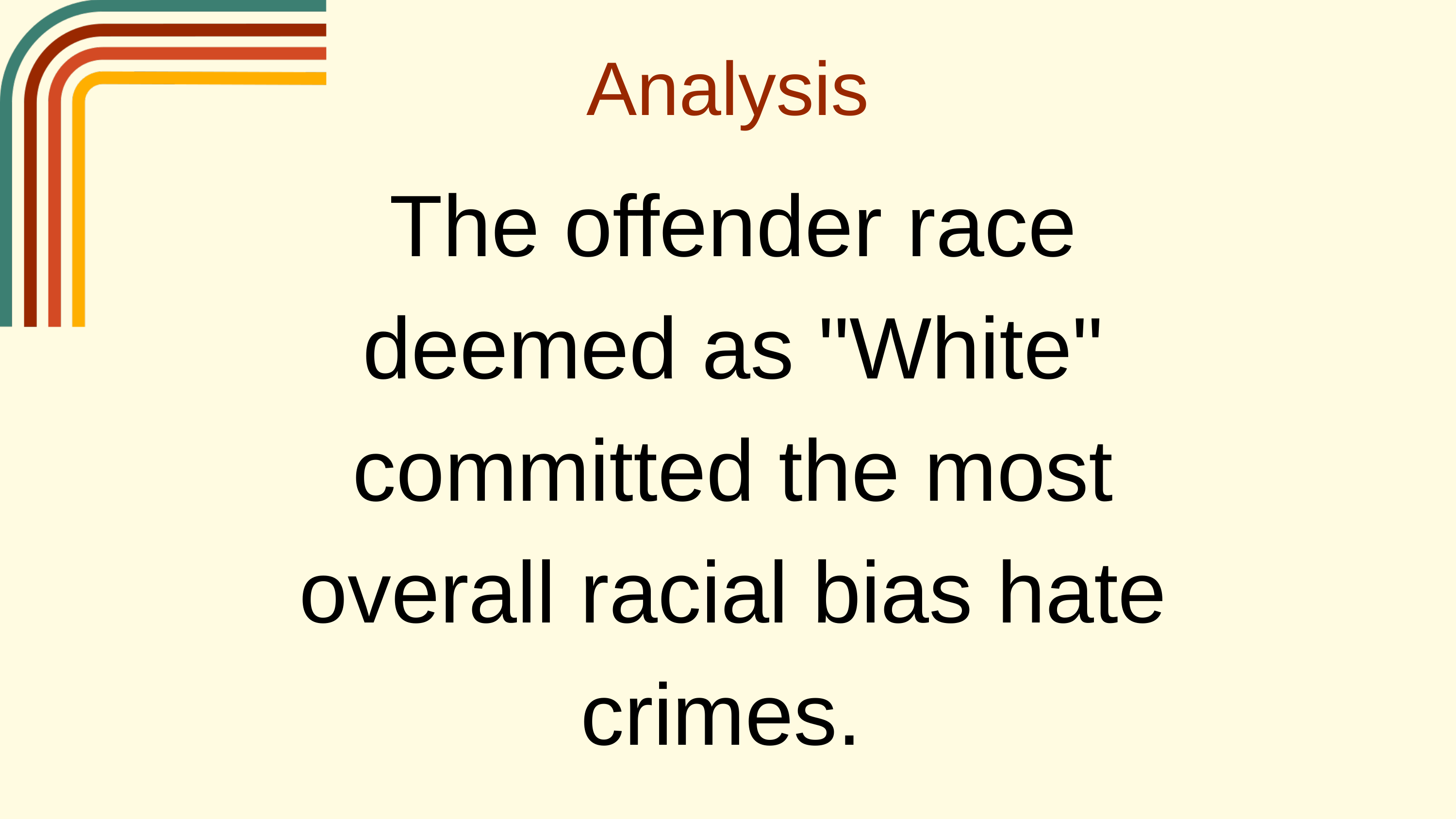

Analysis
The offender race deemed as "White" committed the most overall racial bias hate crimes.